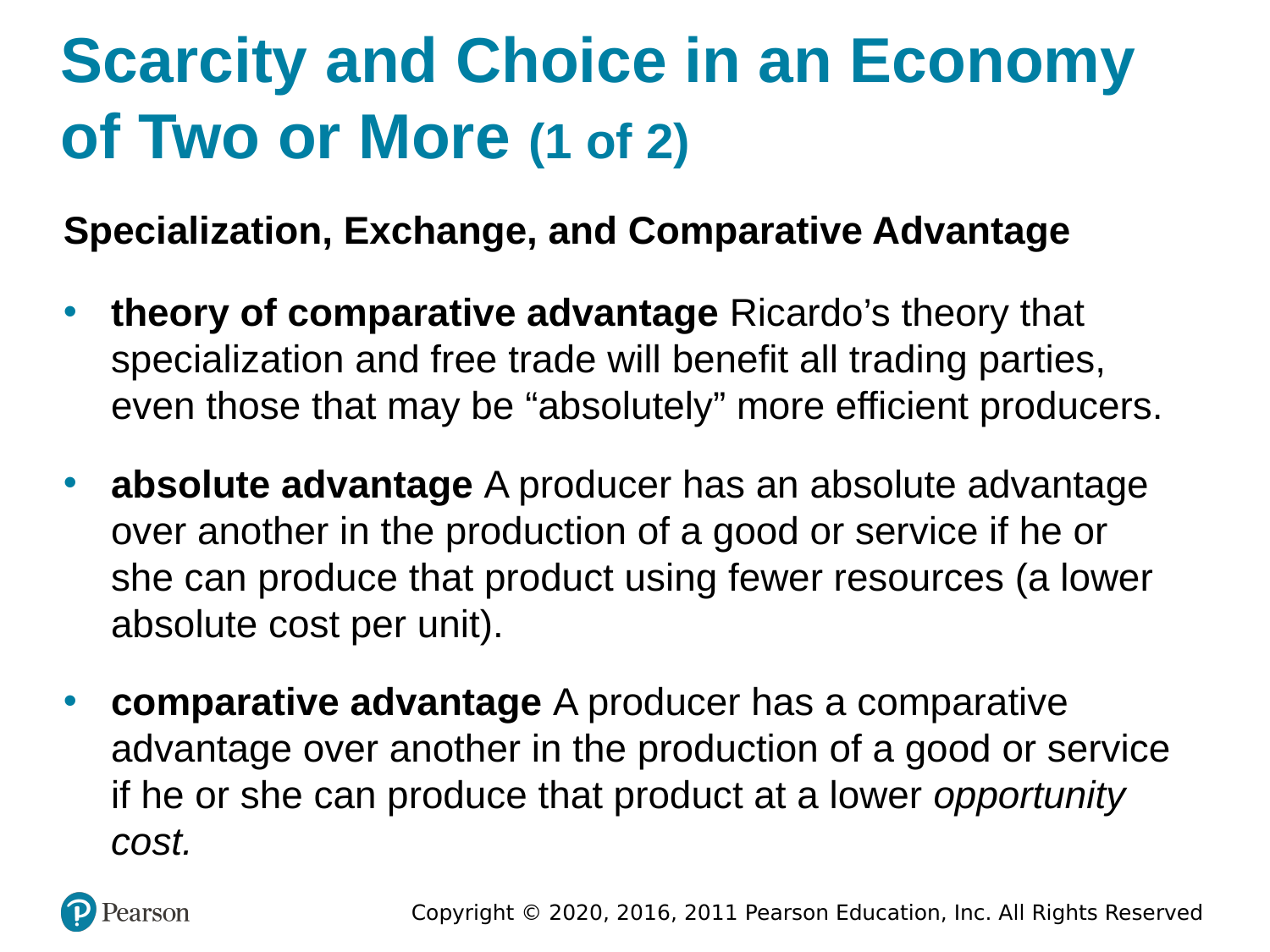

# Scarcity and Choice in an Economy of Two or More (1 of 2)
Specialization, Exchange, and Comparative Advantage
theory of comparative advantage Ricardo’s theory that specialization and free trade will benefit all trading parties, even those that may be “absolutely” more efficient producers.
absolute advantage A producer has an absolute advantage over another in the production of a good or service if he or she can produce that product using fewer resources (a lower absolute cost per unit).
comparative advantage A producer has a comparative advantage over another in the production of a good or service if he or she can produce that product at a lower opportunity cost.